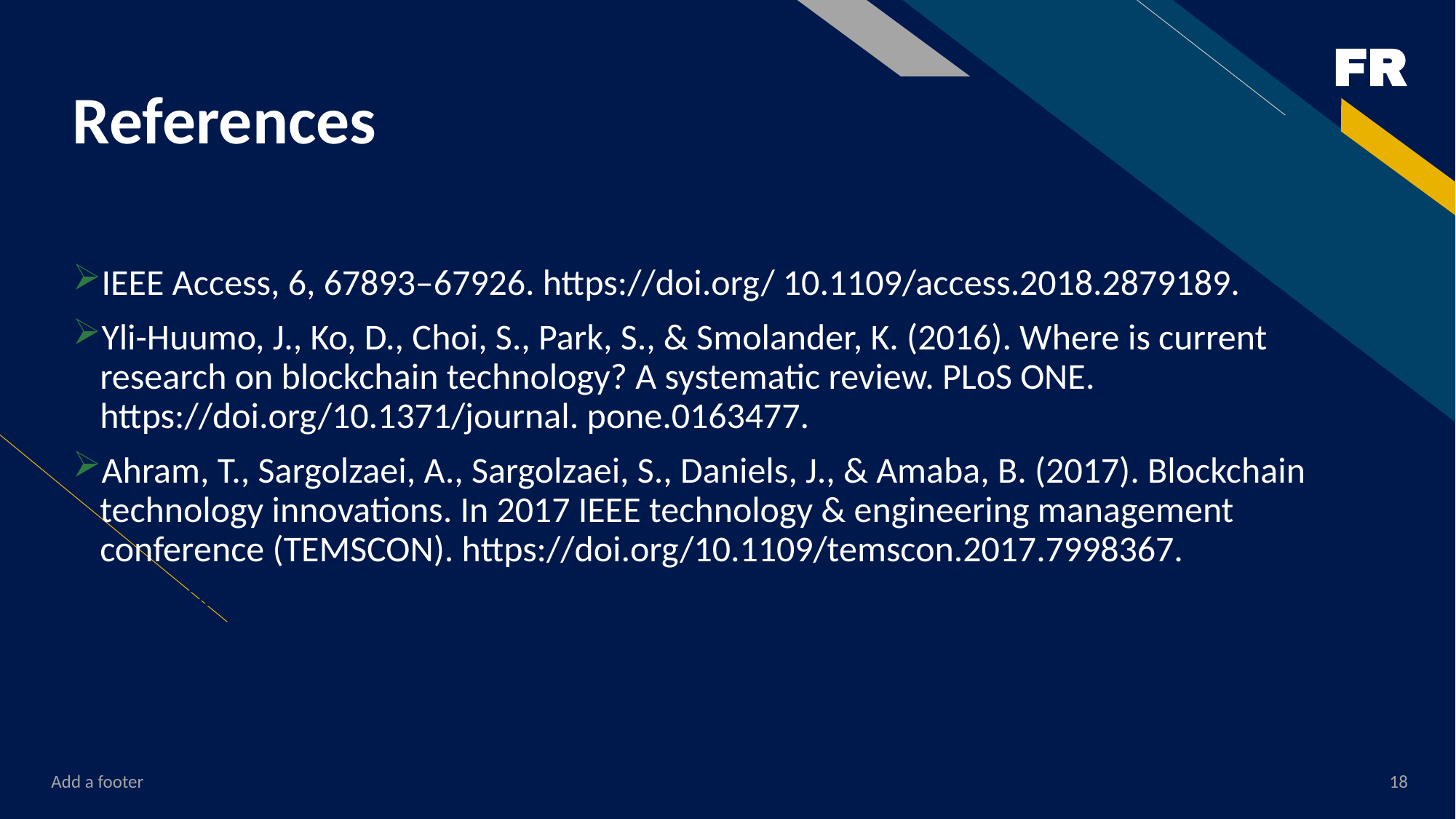

# References

IEEE Access, 6, 67893–67926. https://doi.org/ 10.1109/access.2018.2879189.
Yli-Huumo, J., Ko, D., Choi, S., Park, S., & Smolander, K. (2016). Where is current research on blockchain technology? A systematic review. PLoS ONE. https://doi.org/10.1371/journal. pone.0163477.
Ahram, T., Sargolzaei, A., Sargolzaei, S., Daniels, J., & Amaba, B. (2017). Blockchain technology innovations. In 2017 IEEE technology & engineering management conference (TEMSCON). https://doi.org/10.1109/temscon.2017.7998367.https://doi.org/10.1007/978-3-642-32946-3_29
Add a footer
18